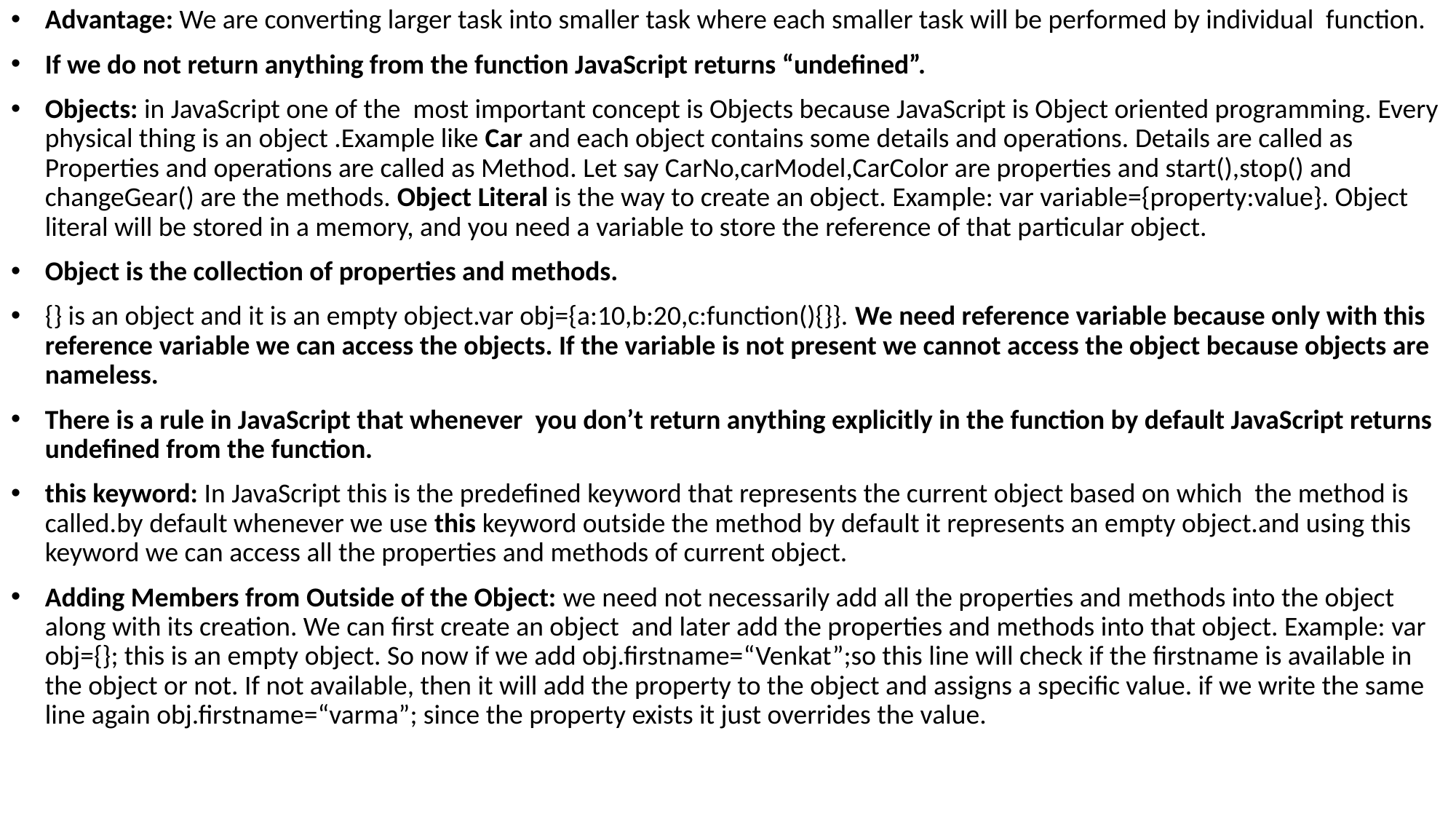

Advantage: We are converting larger task into smaller task where each smaller task will be performed by individual  function.
If we do not return anything from the function JavaScript returns “undefined”.
Objects: in JavaScript one of the  most important concept is Objects because JavaScript is Object oriented programming. Every physical thing is an object .Example like Car and each object contains some details and operations. Details are called as Properties and operations are called as Method. Let say CarNo,carModel,CarColor are properties and start(),stop() and changeGear() are the methods. Object Literal is the way to create an object. Example: var variable={property:value}. Object literal will be stored in a memory, and you need a variable to store the reference of that particular object.
Object is the collection of properties and methods.
{} is an object and it is an empty object.var obj={a:10,b:20,c:function(){}}. We need reference variable because only with this reference variable we can access the objects. If the variable is not present we cannot access the object because objects are nameless.
There is a rule in JavaScript that whenever  you don’t return anything explicitly in the function by default JavaScript returns undefined from the function.
this keyword: In JavaScript this is the predefined keyword that represents the current object based on which  the method is called.by default whenever we use this keyword outside the method by default it represents an empty object.and using this keyword we can access all the properties and methods of current object.
Adding Members from Outside of the Object: we need not necessarily add all the properties and methods into the object along with its creation. We can first create an object  and later add the properties and methods into that object. Example: var obj={}; this is an empty object. So now if we add obj.firstname=“Venkat”;so this line will check if the firstname is available in the object or not. If not available, then it will add the property to the object and assigns a specific value. if we write the same line again obj.firstname=“varma”; since the property exists it just overrides the value.